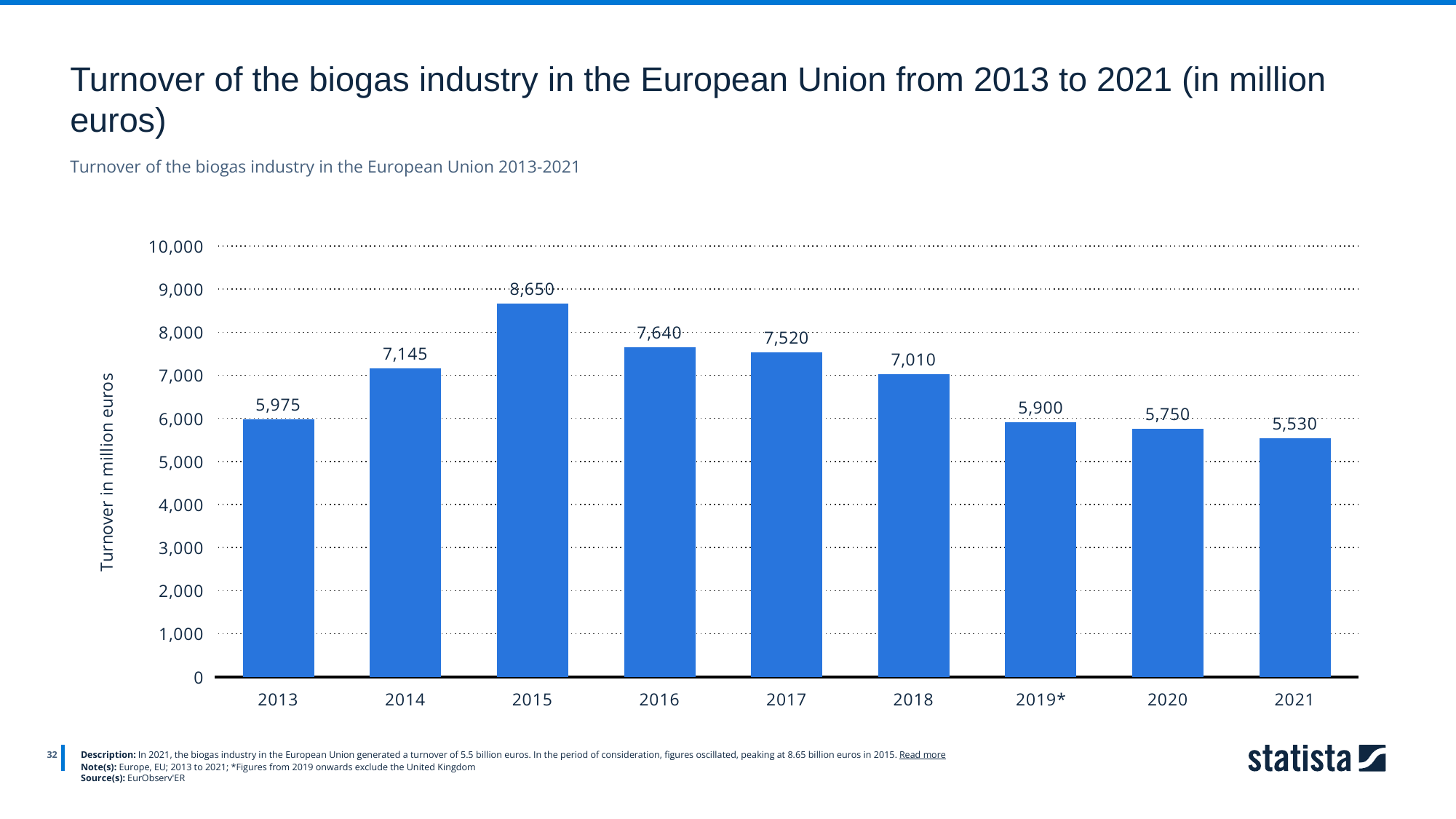

Turnover of the biogas industry in the European Union from 2013 to 2021 (in million euros)
Turnover of the biogas industry in the European Union 2013-2021

### Chart

| Category | Column1 |
|---|---|
| 2013 | 5975.0 |
| 2014 | 7145.0 |
| 2015 | 8650.0 |
| 2016 | 7640.0 |
| 2017 | 7520.0 |
| 2018 | 7010.0 |
| 2019* | 5900.0 |
| 2020 | 5750.0 |
| 2021 | 5530.0 |
32
Description: In 2021, the biogas industry in the European Union generated a turnover of 5.5 billion euros. In the period of consideration, figures oscillated, peaking at 8.65 billion euros in 2015. Read more
Note(s): Europe, EU; 2013 to 2021; *Figures from 2019 onwards exclude the United Kingdom
Source(s): EurObserv'ER